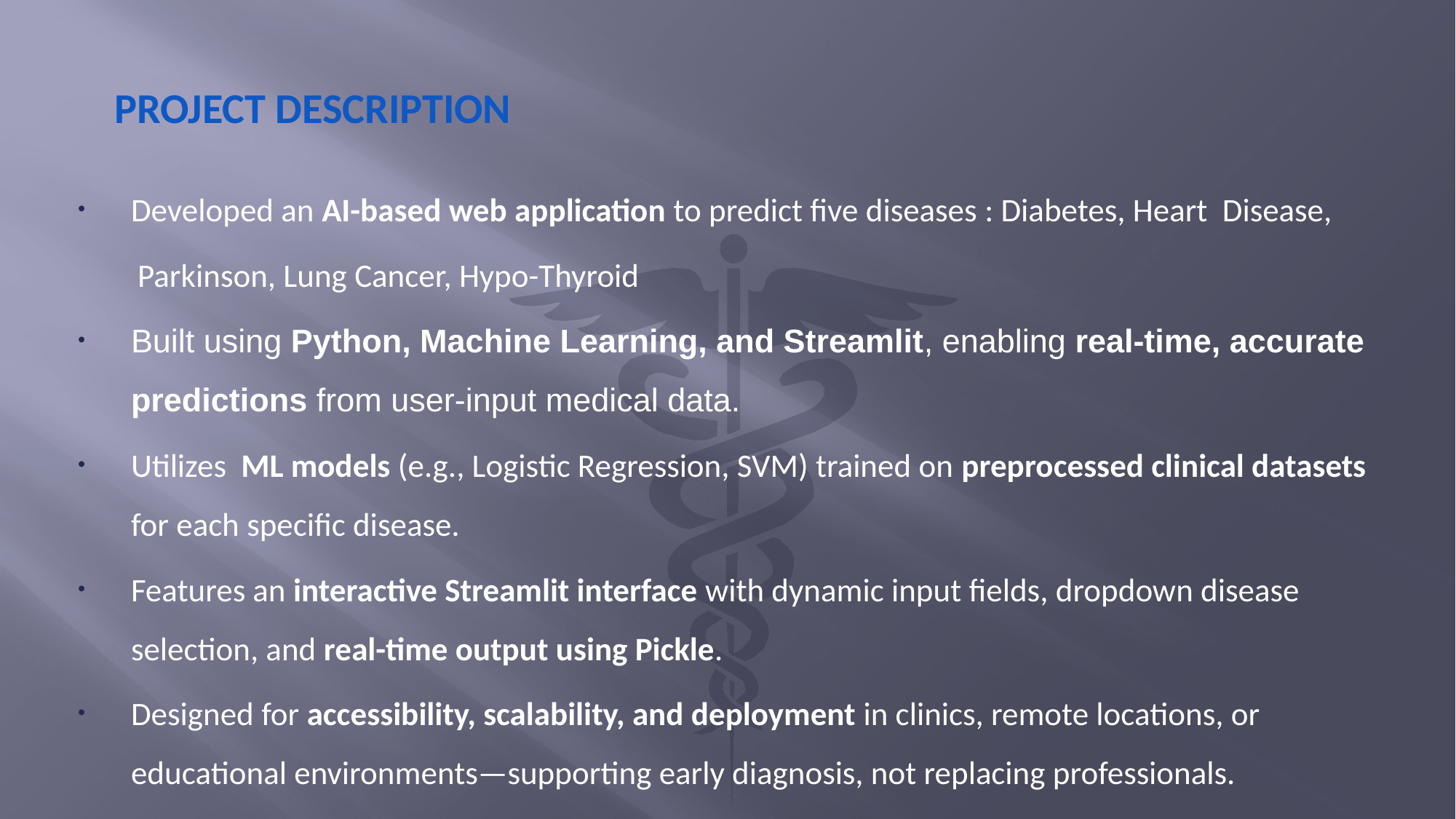

PROJECT DESCRIPTION
Developed an AI-based web application to predict five diseases : Diabetes, Heart  Disease,
        Parkinson, Lung Cancer, Hypo-Thyroid
Built using Python, Machine Learning, and Streamlit, enabling real-time, accurate predictions from user-input medical data.
Utilizes  ML models (e.g., Logistic Regression, SVM) trained on preprocessed clinical datasets for each specific disease.
Features an interactive Streamlit interface with dynamic input fields, dropdown disease selection, and real-time output using Pickle.
Designed for accessibility, scalability, and deployment in clinics, remote locations, or educational environments—supporting early diagnosis, not replacing professionals.